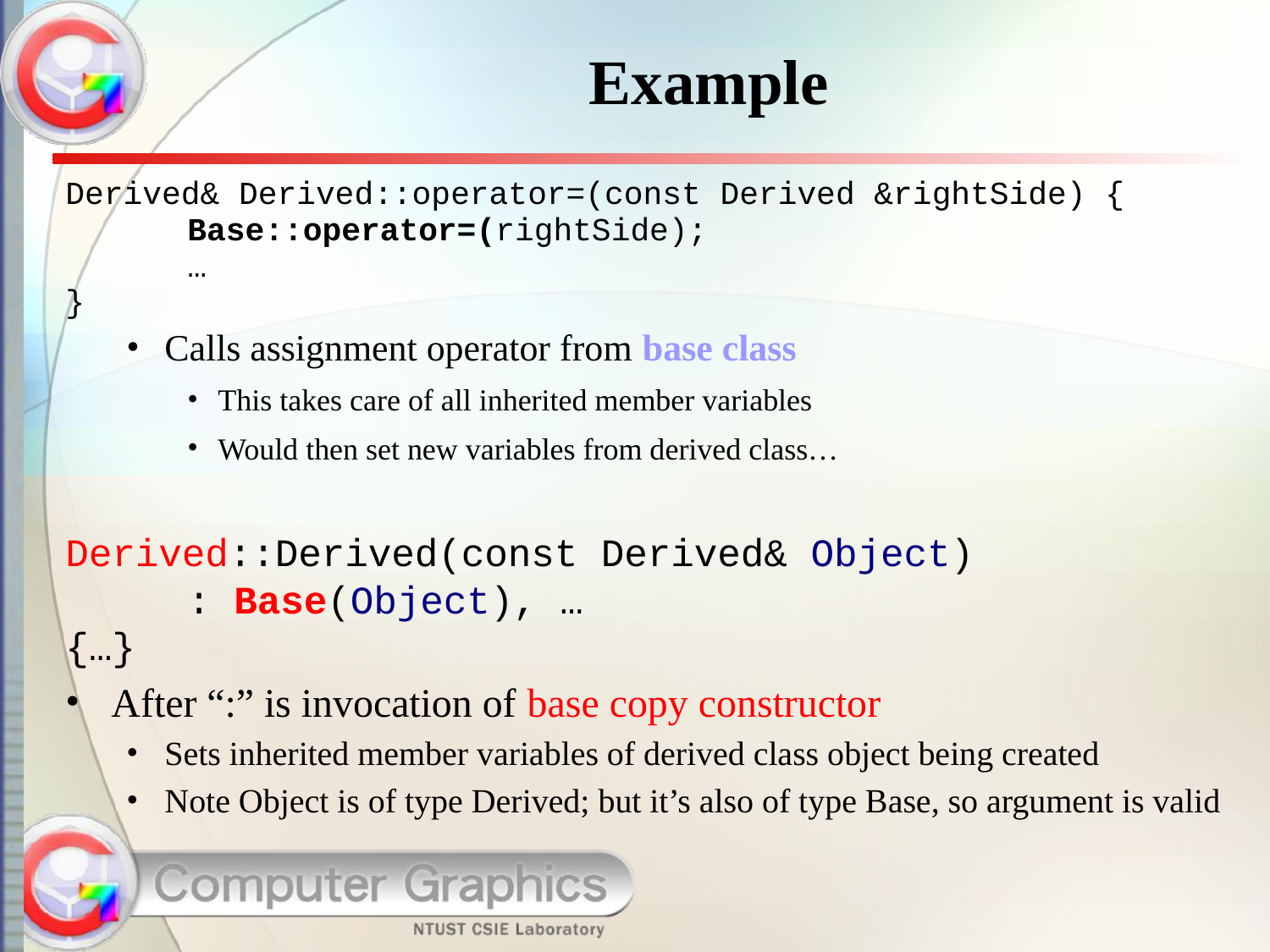

# Example
Derived& Derived::operator=(const Derived &rightSide) {
	Base::operator=(rightSide);
	…
}
Calls assignment operator from base class
This takes care of all inherited member variables
Would then set new variables from derived class…

Derived::Derived(const Derived& Object)
				: Base(Object), …
{…}
After “:” is invocation of base copy constructor
Sets inherited member variables of derived class object being created
Note Object is of type Derived; but it’s also of type Base, so argument is valid